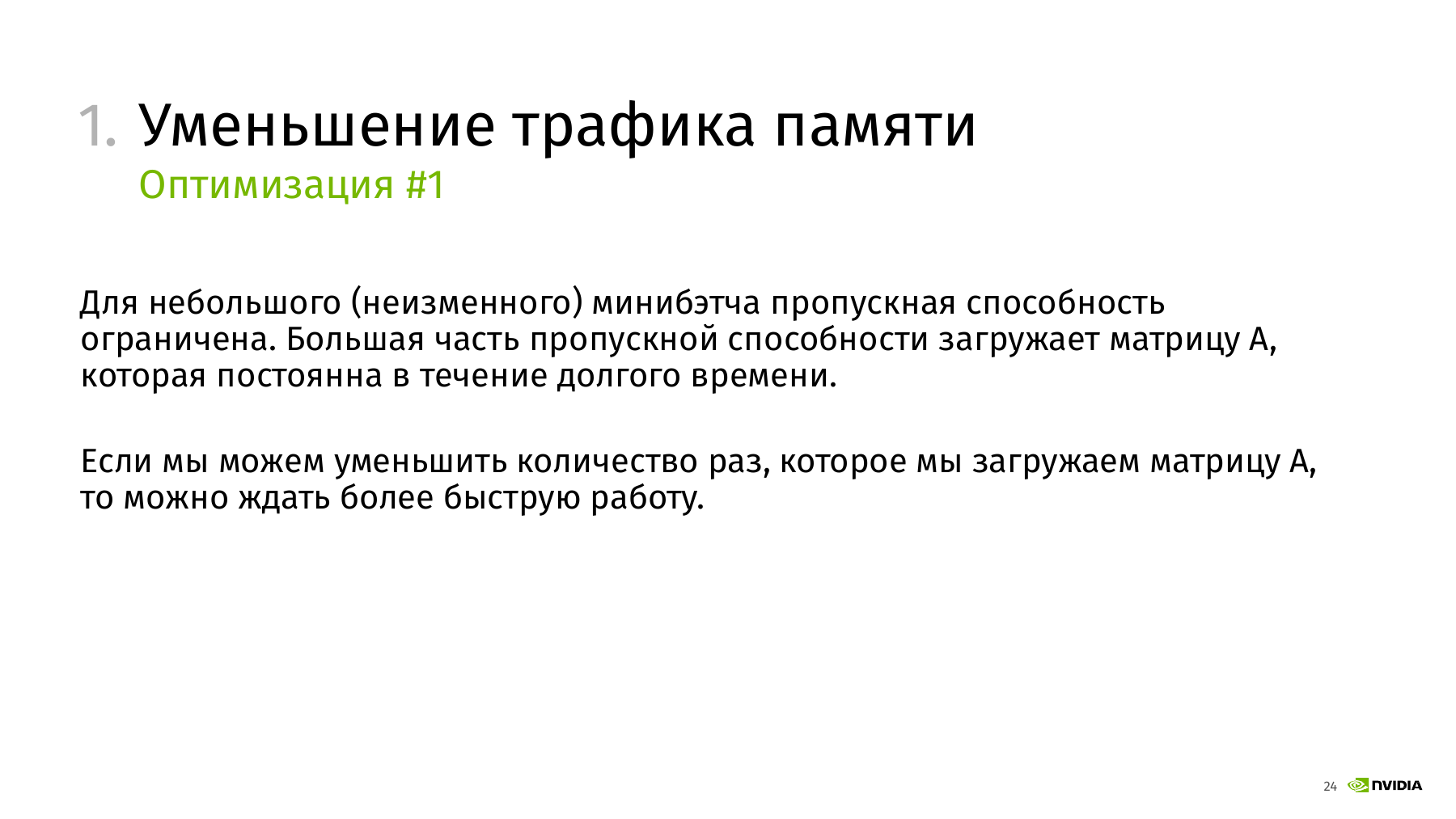

# Уменьшение трафика памяти Оптимизация #1
Для небольшого (неизменного) минибэтча пропускная способность ограничена. Большая часть пропускной способности загружает матрицу А, которая постоянна в течение долгого времени.

Если мы можем уменьшить количество раз, которое мы загружаем матрицу А, то можно ждать более быструю работу.
24